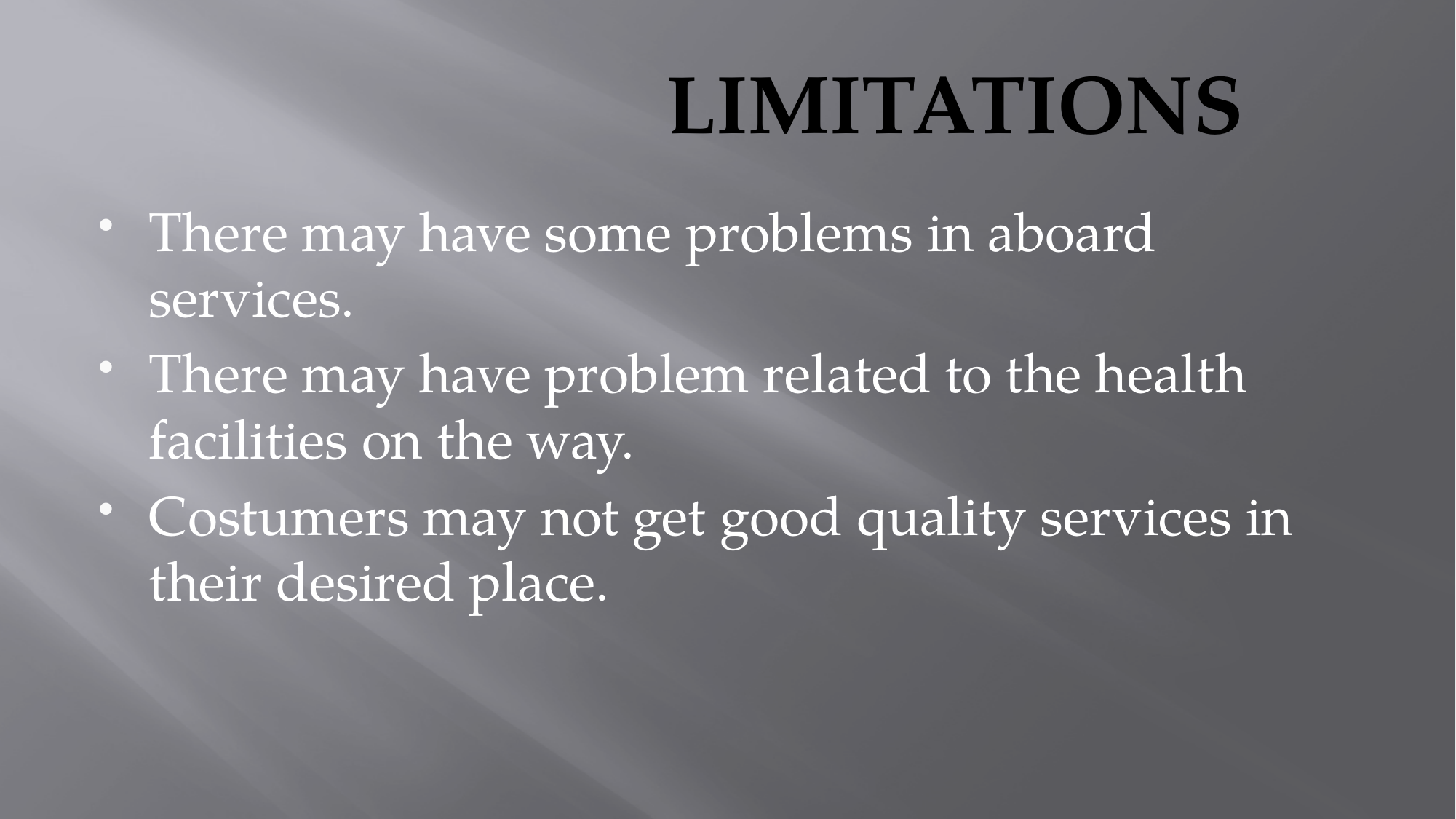

# LIMITATIONS
There may have some problems in aboard services.
There may have problem related to the health facilities on the way.
Costumers may not get good quality services in their desired place.